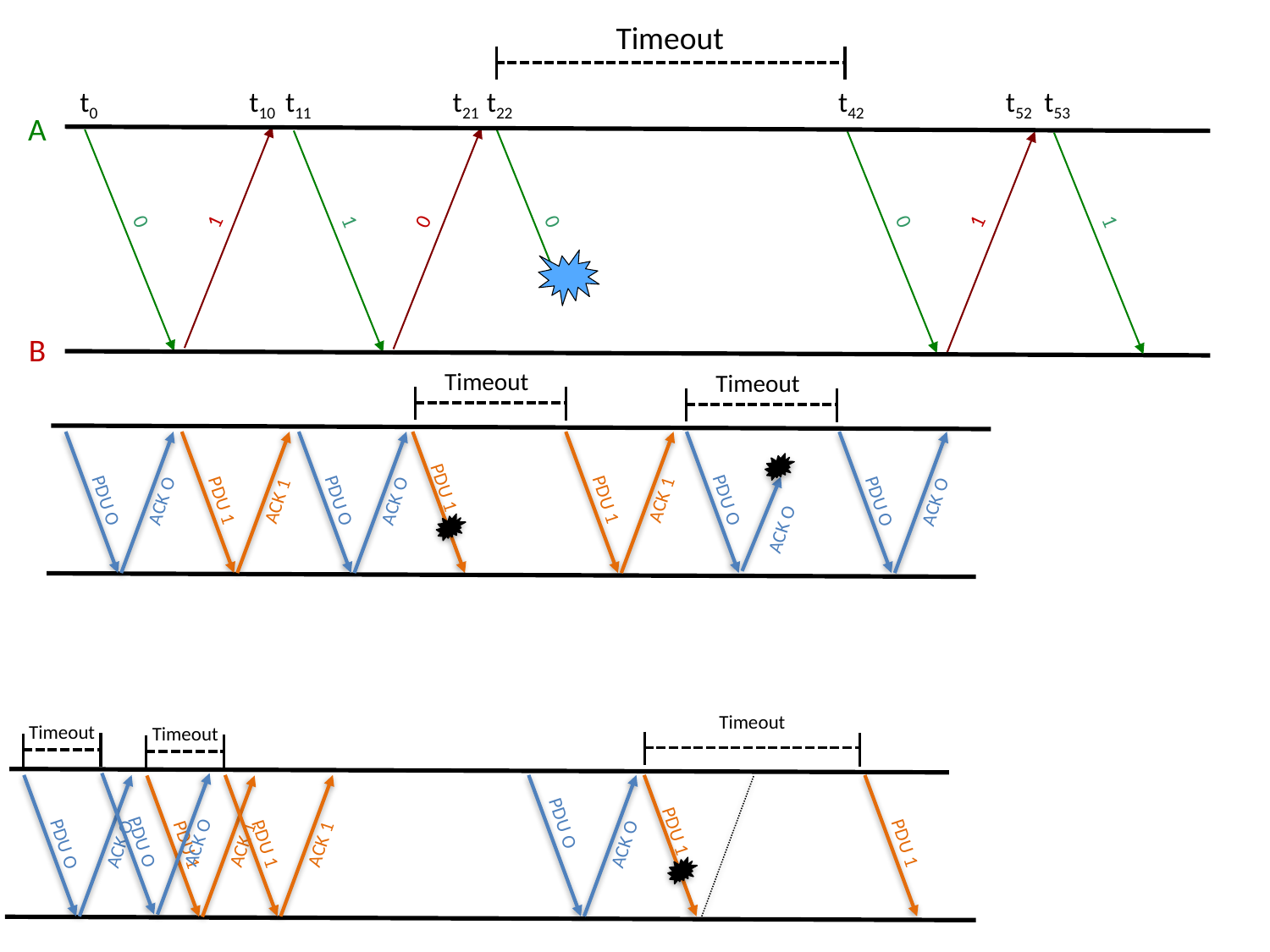

Timeout
t0
t10
t11
t21
t22
t42
t52
t53
A

0
1
1
0
0
0
1
1

B
Timeout
Timeout

PDU 1
PDU 1
ACK 1
PDU O
PDU O
ACK O
PDU 1
ACK 1
PDU O
ACK O
PDU O
ACK O
ACK O

Timeout
Timeout
Timeout
PDU O
ACK O
PDU O
ACK O
PDU 1
ACK 1
PDU O
ACK O
PDU 1
ACK 1
PDU 1
PDU 1